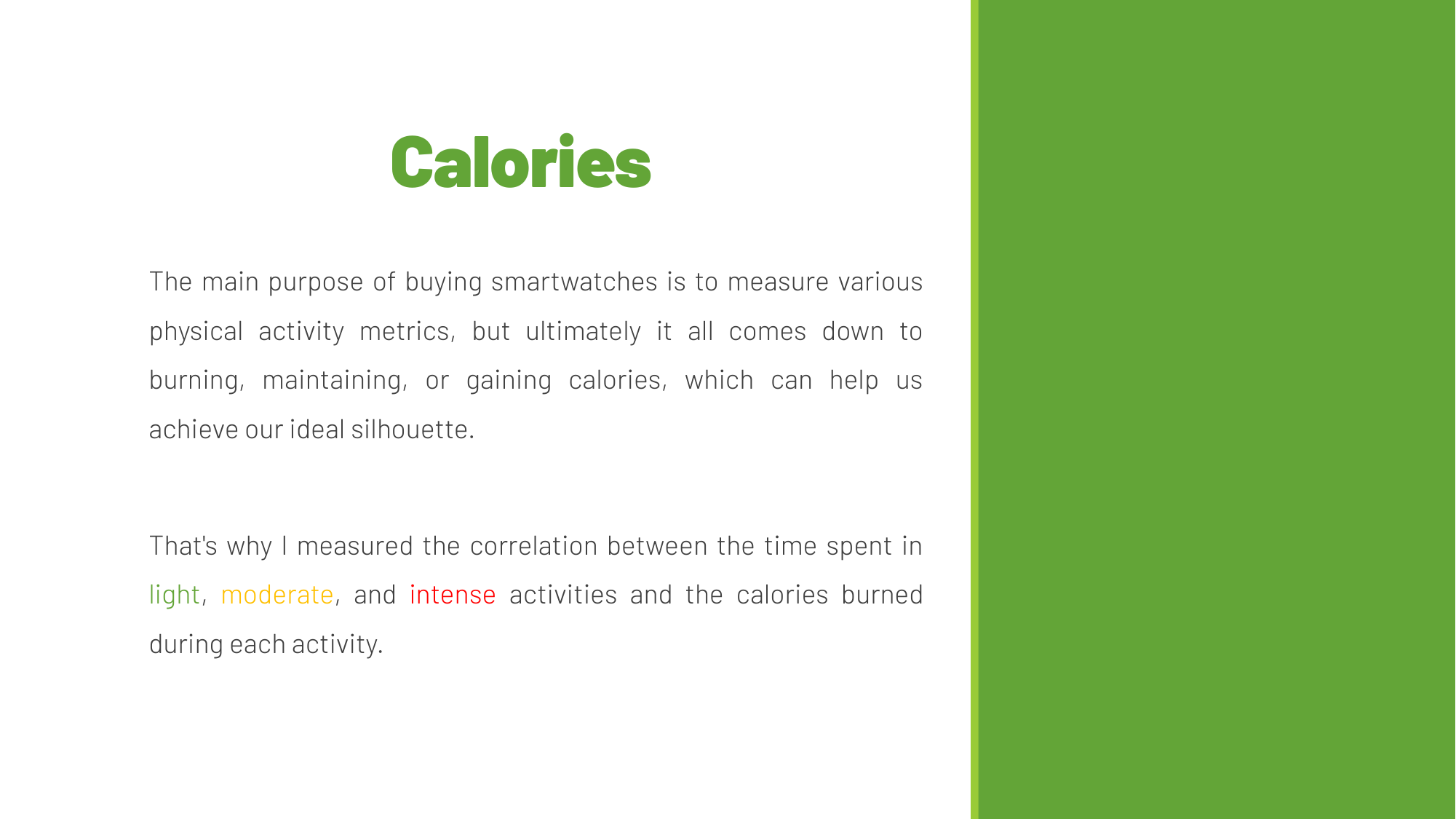

# Calories
The main purpose of buying smartwatches is to measure various physical activity metrics, but ultimately it all comes down to burning, maintaining, or gaining calories, which can help us achieve our ideal silhouette.

That's why I measured the correlation between the time spent in light, moderate, and intense activities and the calories burned during each activity.